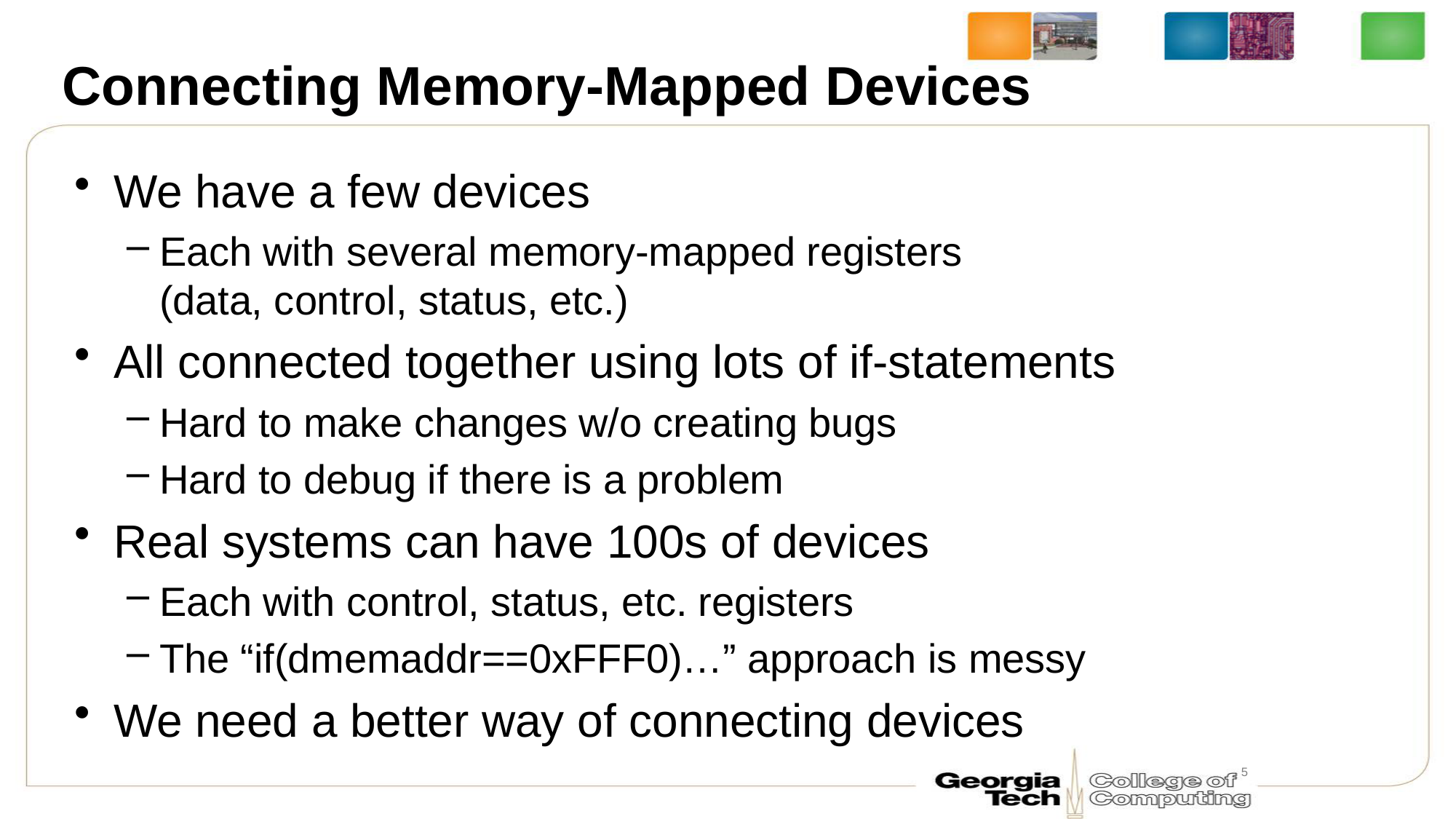

# Connecting Memory-Mapped Devices
We have a few devices
Each with several memory-mapped registers
(data, control, status, etc.)
All connected together using lots of if-statements
Hard to make changes w/o creating bugs
Hard to debug if there is a problem
Real systems can have 100s of devices
Each with control, status, etc. registers
The “if(dmemaddr==0xFFF0)…” approach is messy
We need a better way of connecting devices
5